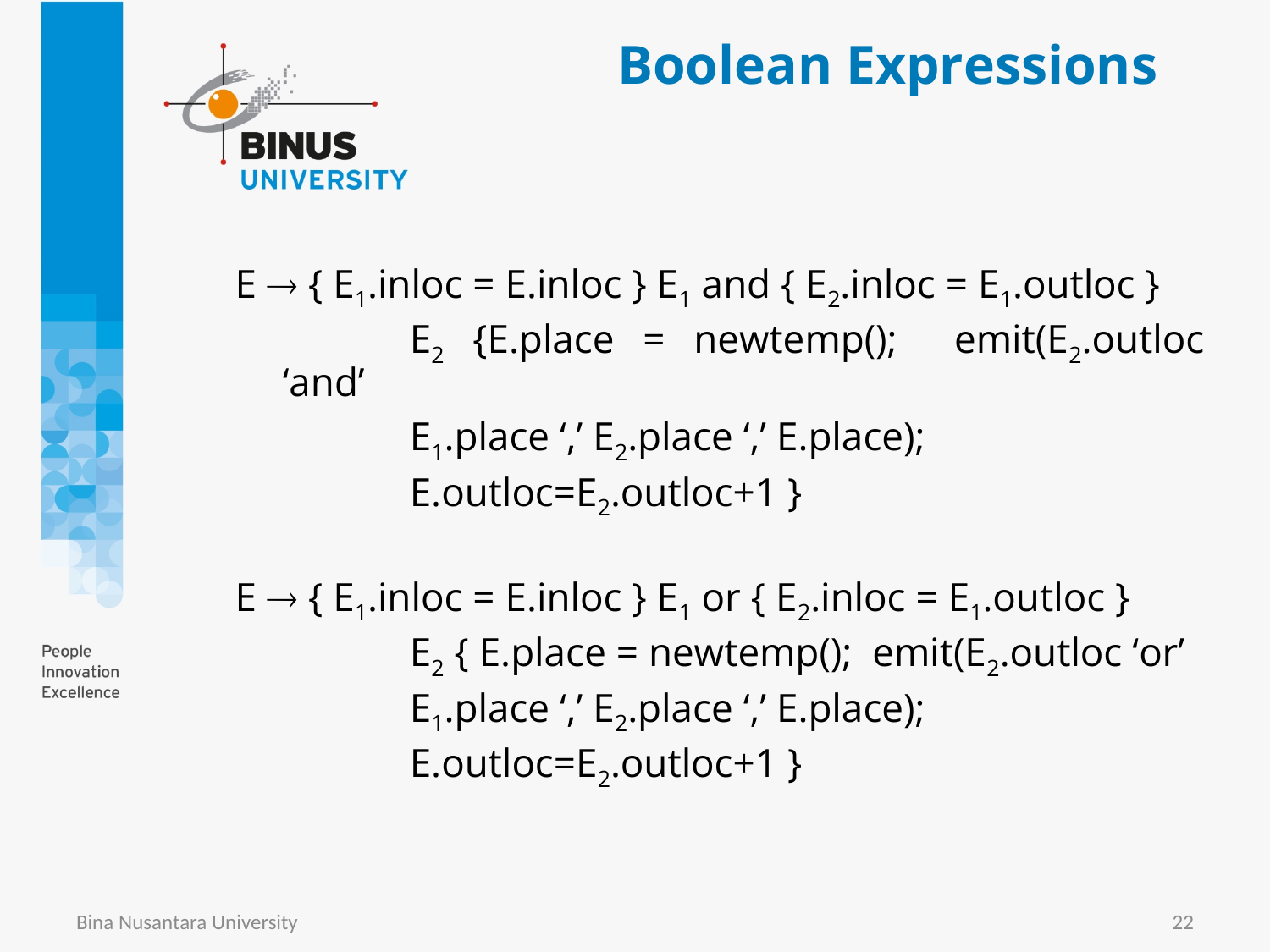

# Boolean Expressions
E → { E1.inloc = E.inloc } E1 and { E2.inloc = E1.outloc }
		E2 {E.place = newtemp();  emit(E2.outloc ‘and’
		E1.place ‘,’ E2.place ‘,’ E.place);
		E.outloc=E2.outloc+1 }

E → { E1.inloc = E.inloc } E1 or { E2.inloc = E1.outloc }
		E2 { E.place = newtemp();  emit(E2.outloc ‘or’
		E1.place ‘,’ E2.place ‘,’ E.place);
		E.outloc=E2.outloc+1 }
Bina Nusantara University
22